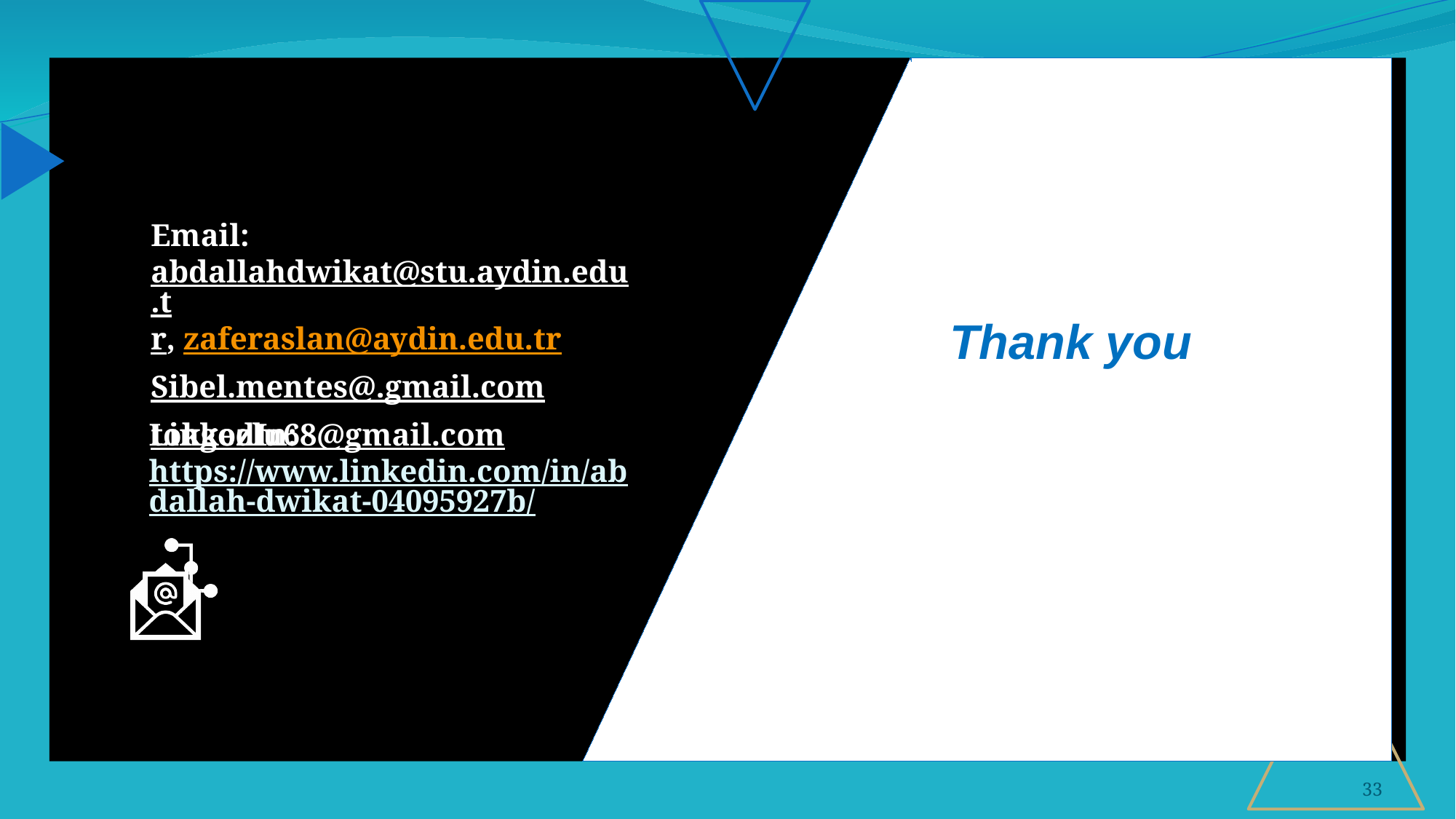

LinkedIn: https://www.linkedin.com/in/abdallah-dwikat-04095927b/
Email: abdallahdwikat@stu.aydin.edu.tr, zaferaslan@aydin.edu.tr
Sibel.mentes@.gmail.com
tokgozlu68@gmail.com

Thank you
33